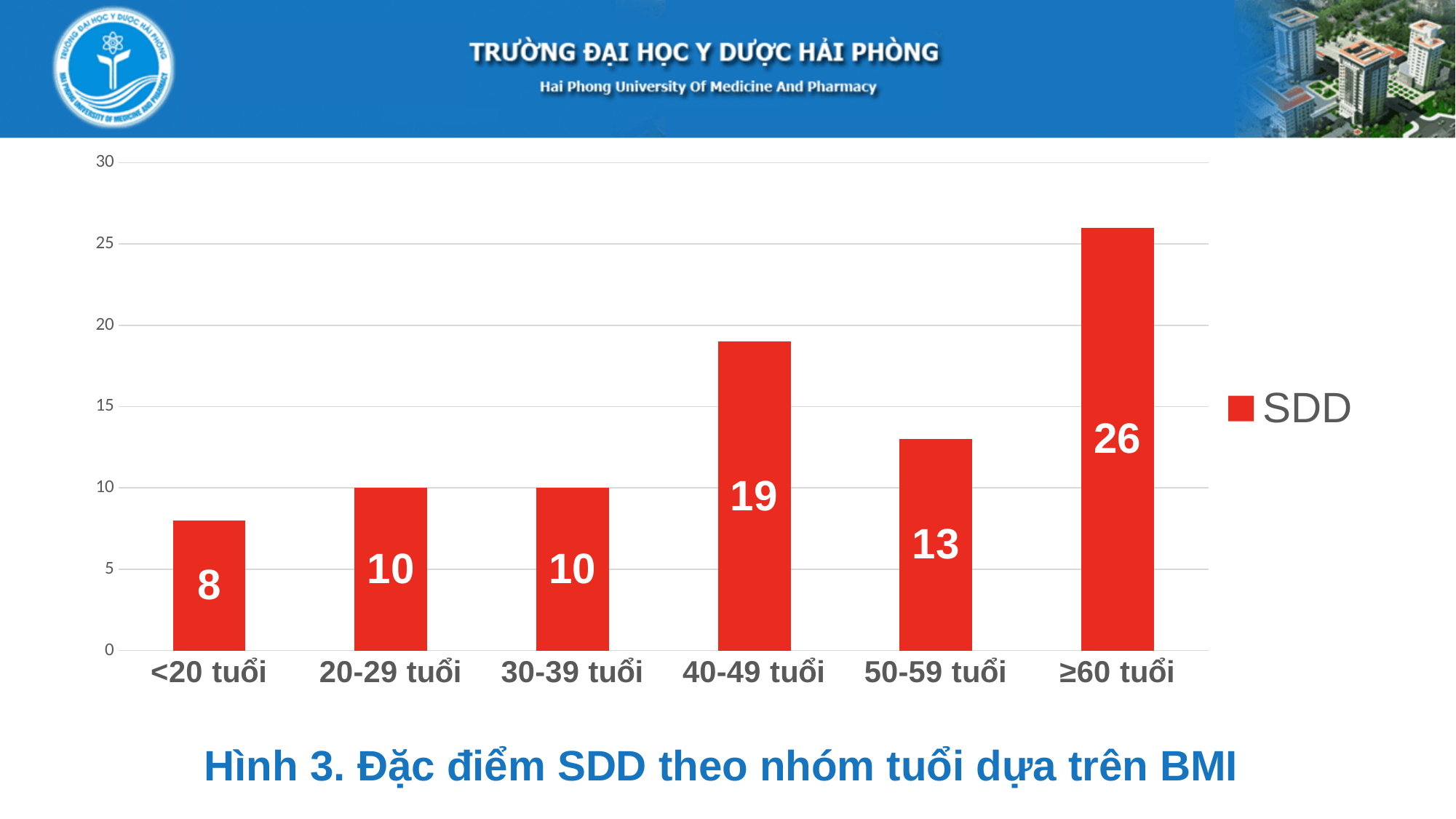

### Chart

| Category | SDD |
|---|---|
| <20 tuổi | 8.0 |
| 20-29 tuổi | 10.0 |
| 30-39 tuổi | 10.0 |
| 40-49 tuổi | 19.0 |
| 50-59 tuổi | 13.0 |
| ≥60 tuổi | 26.0 |
Hình 3. Đặc điểm SDD theo nhóm tuổi dựa trên BMI